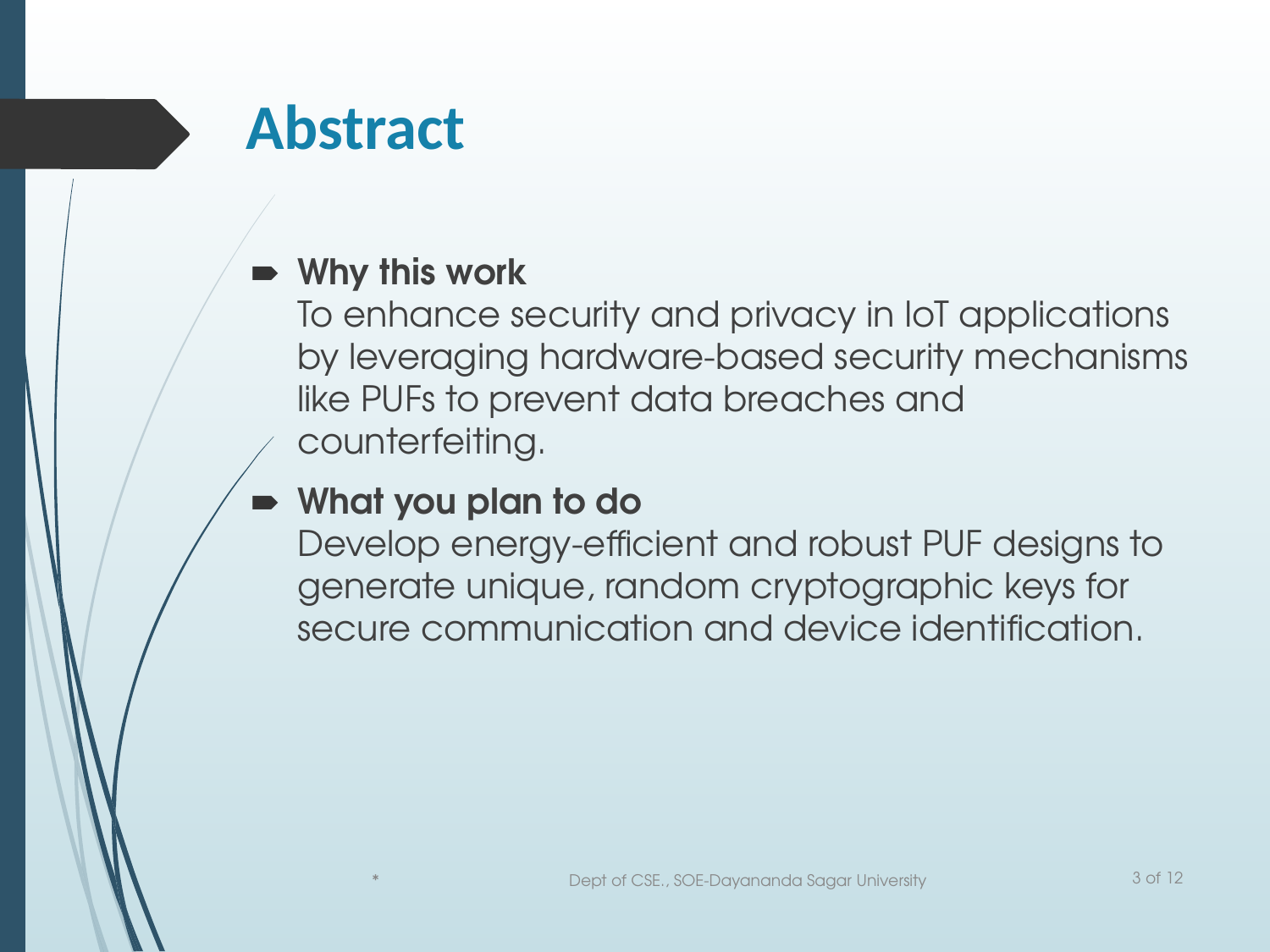

# Abstract
Why this work
To enhance security and privacy in IoT applications by leveraging hardware-based security mechanisms like PUFs to prevent data breaches and counterfeiting.
What you plan to do
Develop energy-efficient and robust PUF designs to generate unique, random cryptographic keys for secure communication and device identification.

3 of 12
*
Dept of CSE., SOE-Dayananda Sagar University